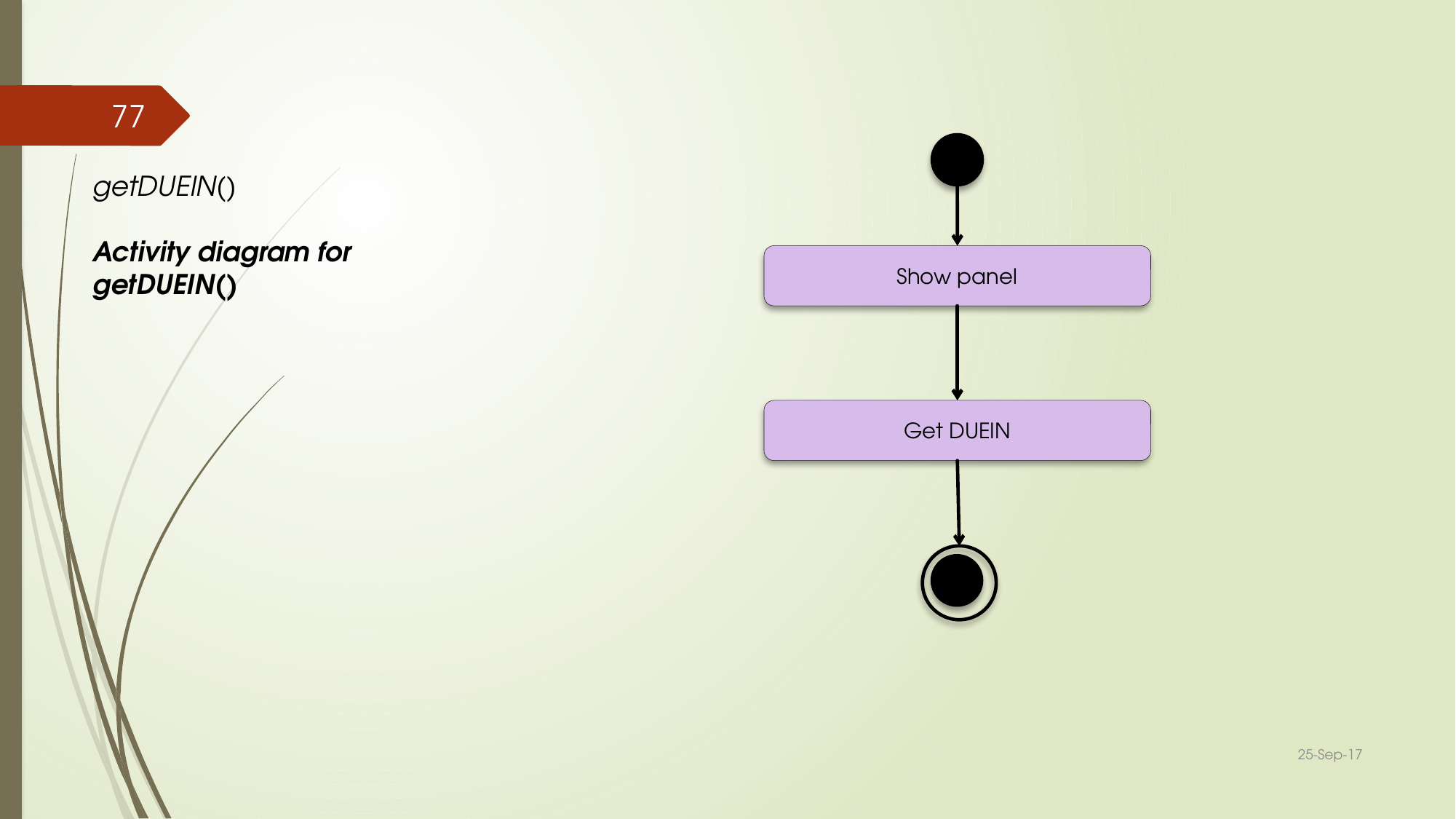

77

getDUEIN()

Activity diagram for
getDUEIN()
Show panel
Get DUEIN

25-Sep-17